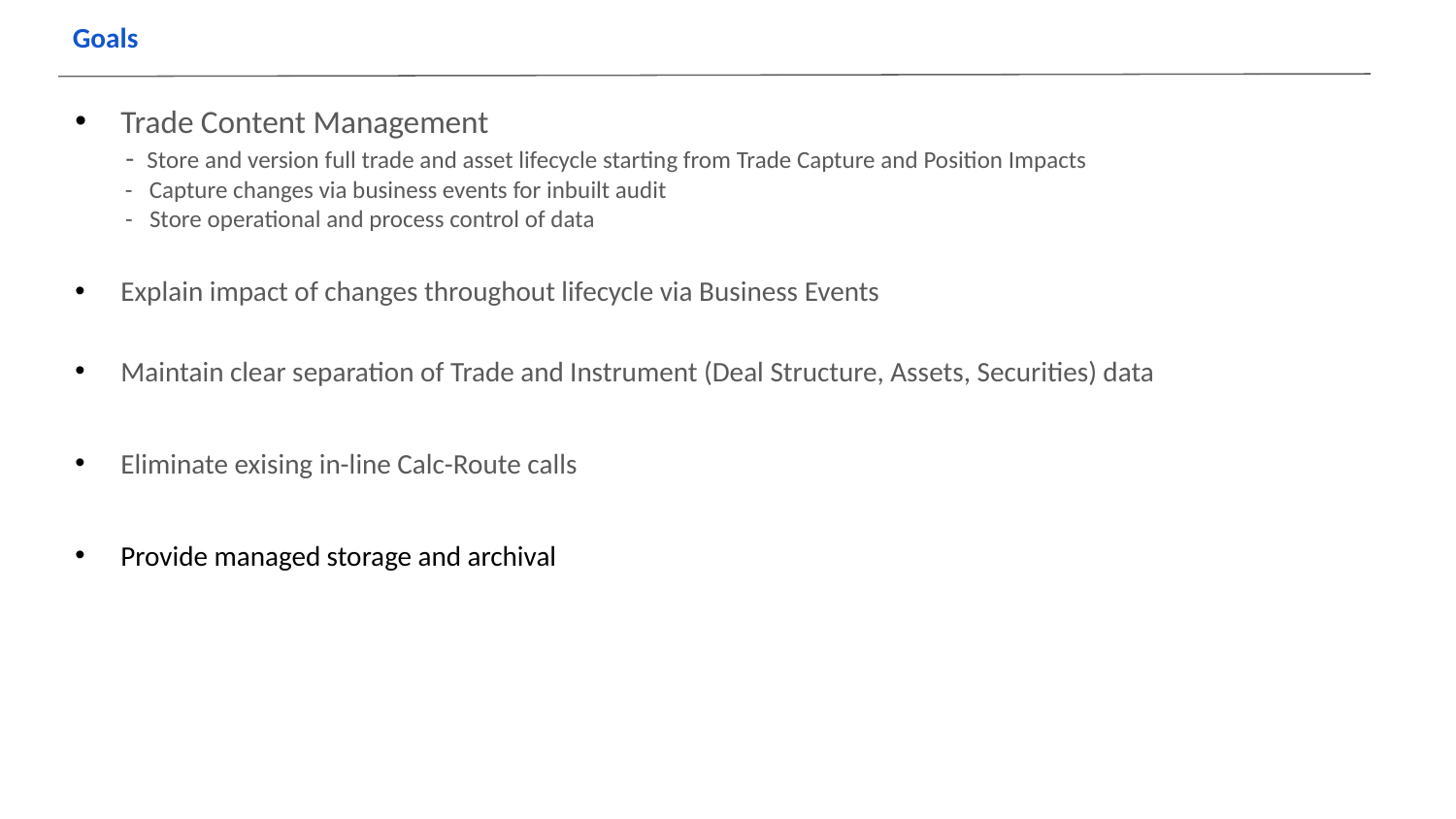

# Goals
Trade Content Management
        -  Store and version full trade and asset lifecycle starting from Trade Capture and Position Impacts
         -   Capture changes via business events for inbuilt audit
         -   Store operational and process control of data
Explain impact of changes throughout lifecycle via Business Events
Maintain clear separation of Trade and Instrument (Deal Structure, Assets, Securities) data

Eliminate exising in-line Calc-Route calls

Provide managed storage and archival